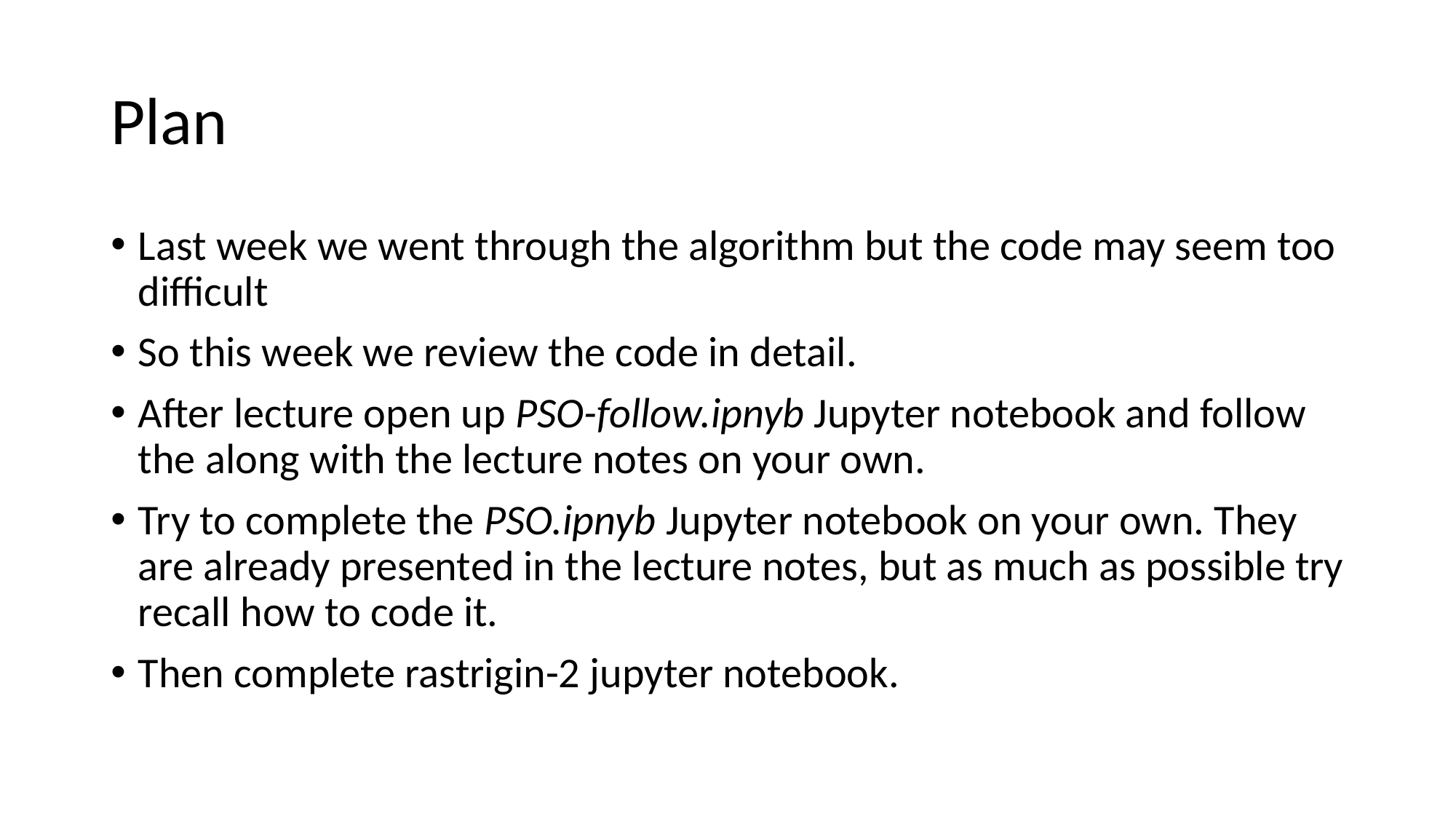

# Plan
Last week we went through the algorithm but the code may seem too difficult
So this week we review the code in detail.
After lecture open up PSO-follow.ipnyb Jupyter notebook and follow the along with the lecture notes on your own.
Try to complete the PSO.ipnyb Jupyter notebook on your own. They are already presented in the lecture notes, but as much as possible try recall how to code it.
Then complete rastrigin-2 jupyter notebook.